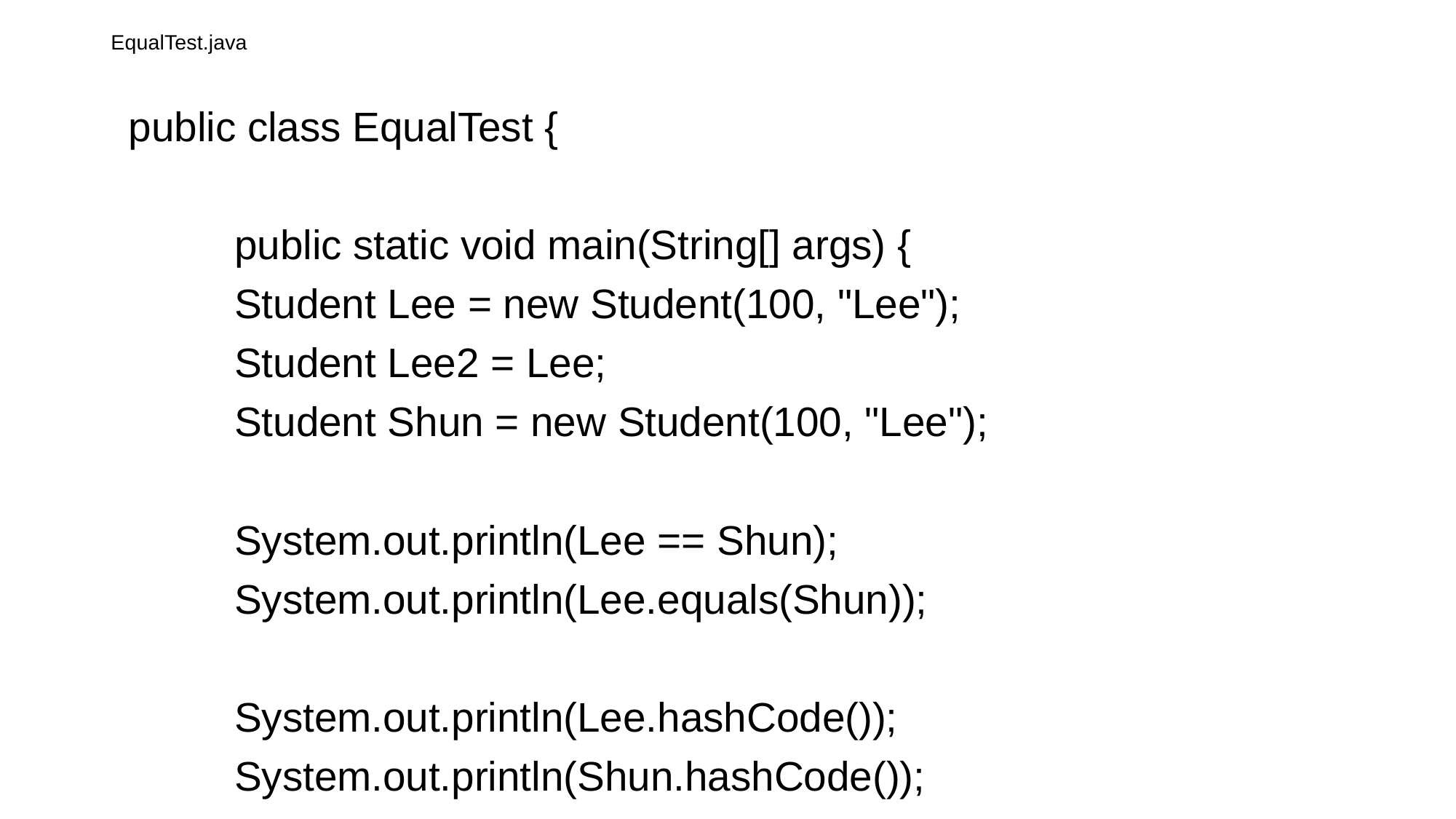

# EqualTest.java
public class EqualTest {

	public static void main(String[] args) {
		Student Lee = new Student(100, "Lee");
		Student Lee2 = Lee;
		Student Shun = new Student(100, "Lee");

		System.out.println(Lee == Shun);
		System.out.println(Lee.equals(Shun));

		System.out.println(Lee.hashCode());
		System.out.println(Shun.hashCode());